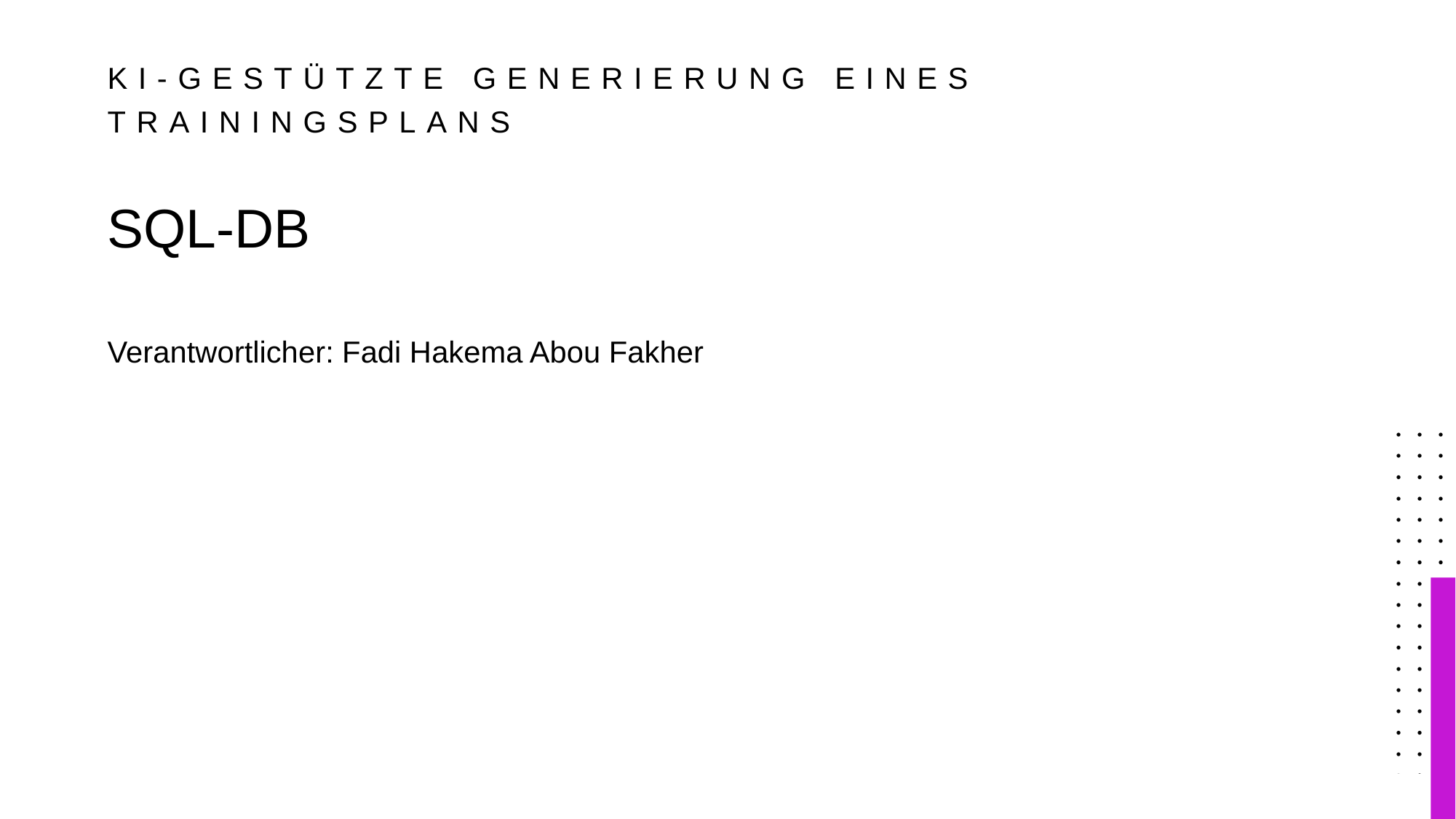

# KI-gestützte Generierung eines Trainingsplans
SQL-DB
Verantwortlicher: Fadi Hakema Abou Fakher